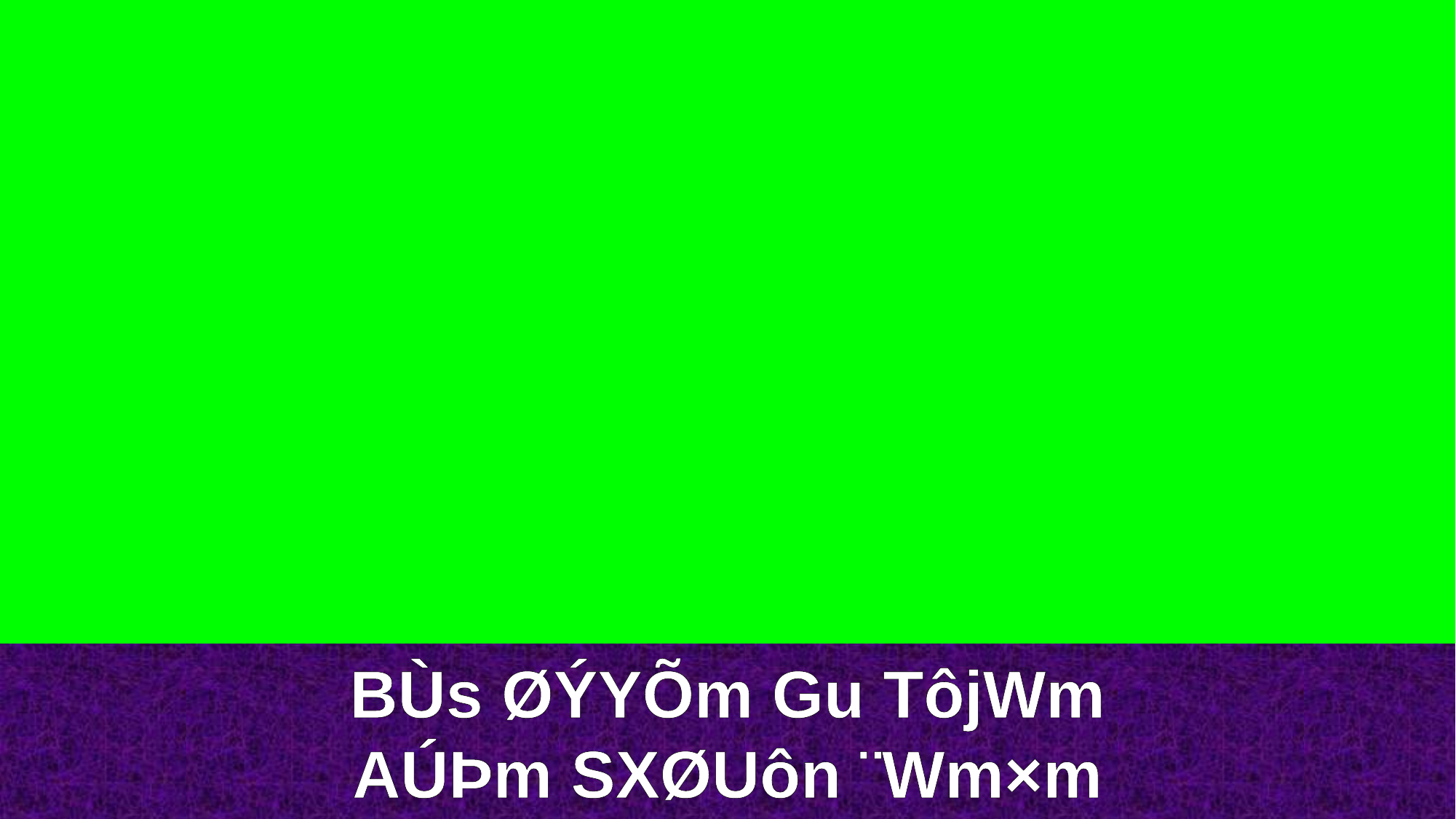

BÙs ØÝYÕm Gu TôjWm
AÚÞm SXØUôn ¨Wm×m